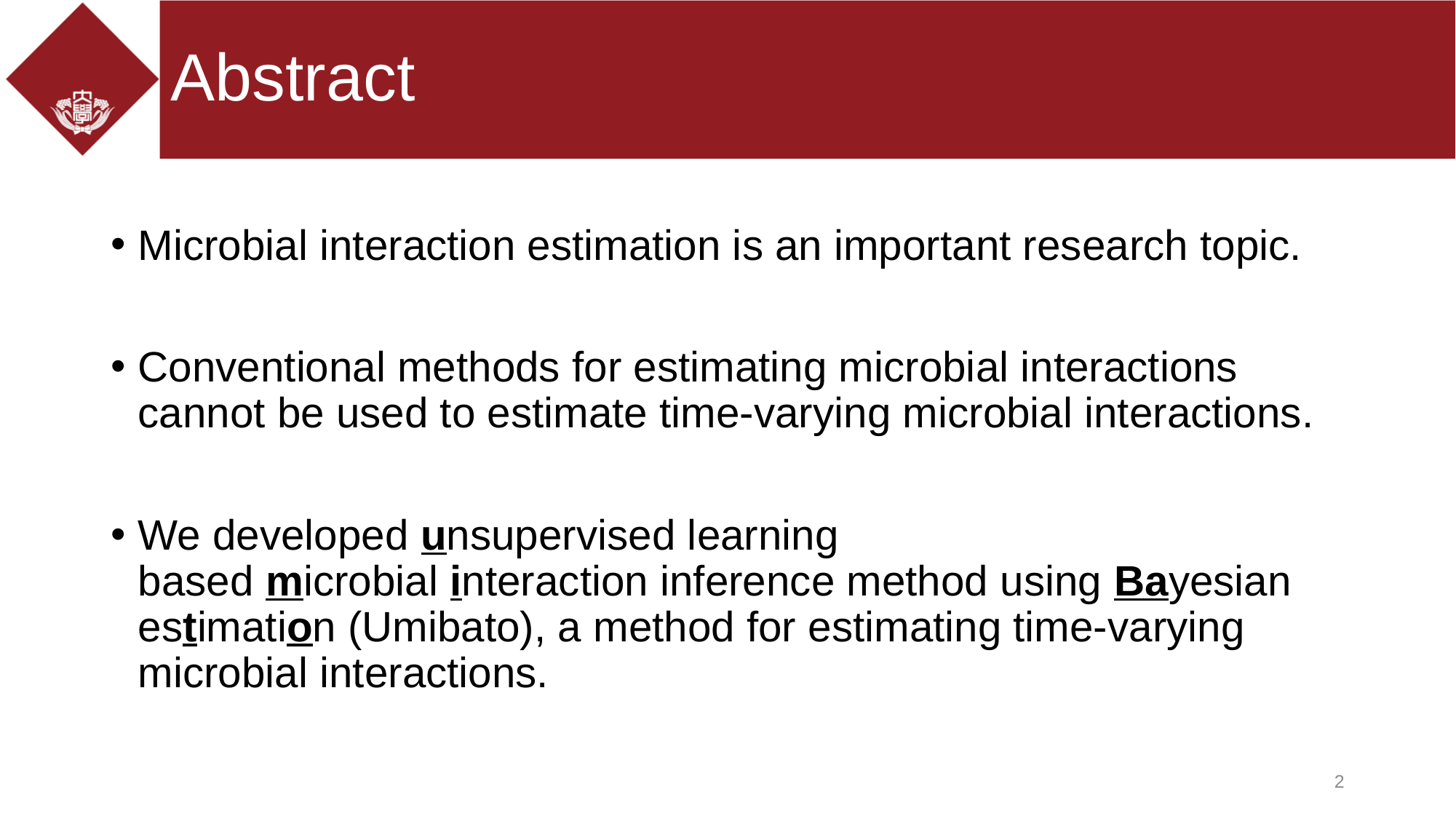

# Abstract
Microbial interaction estimation is an important research topic.

Conventional methods for estimating microbial interactions cannot be used to estimate time-varying microbial interactions.

We developed unsupervised learning based microbial interaction inference method using Bayesian estimation (Umibato), a method for estimating time-varying microbial interactions.
2